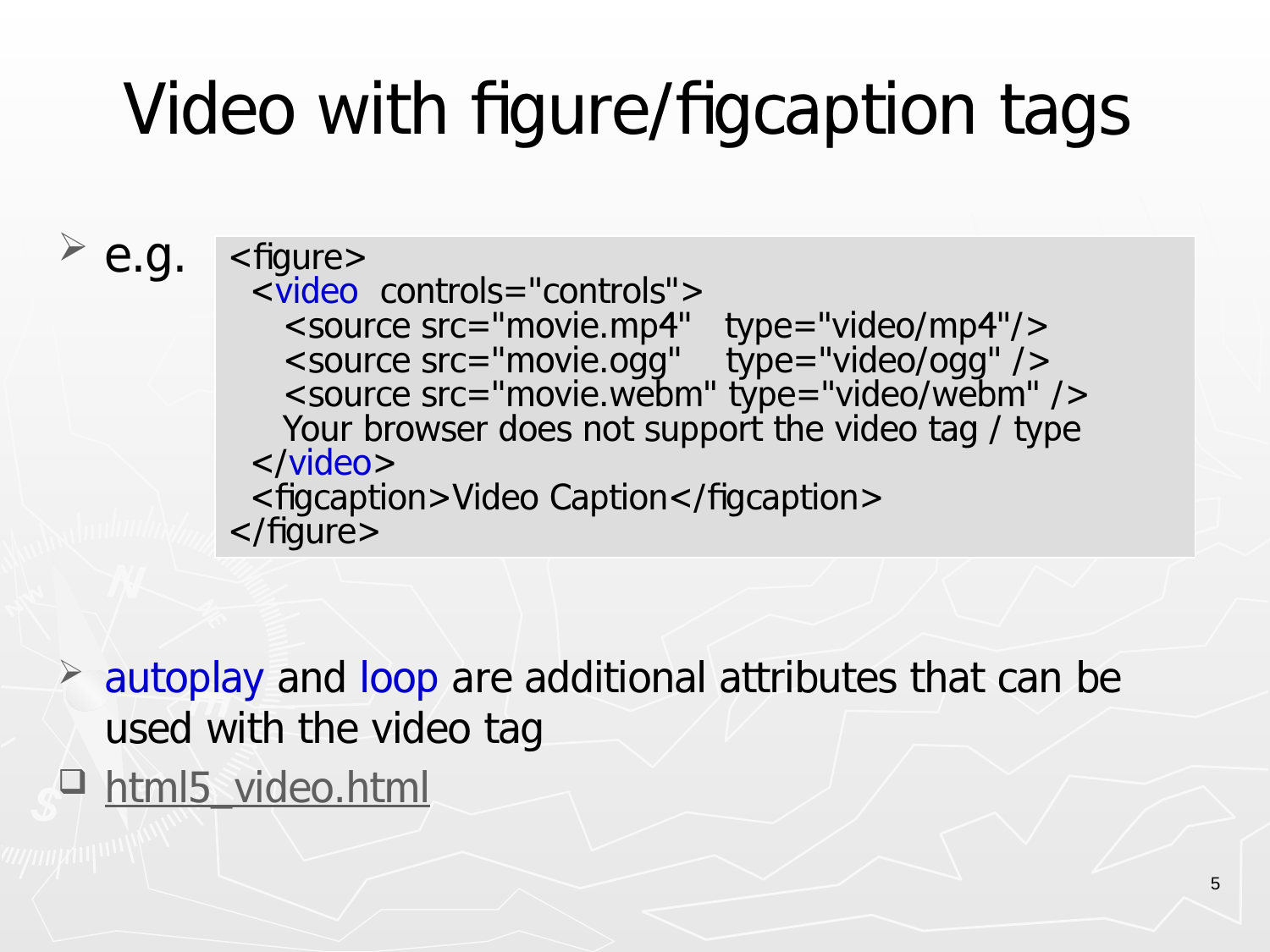

# Video with figure/figcaption tags
e.g.

autoplay and loop are additional attributes that can be used with the video tag
html5_video.html
| <figure> <video controls="controls"> <source src="movie.mp4" type="video/mp4"/> <source src="movie.ogg" type="video/ogg" /> <source src="movie.webm" type="video/webm" /> Your browser does not support the video tag / type </video> <figcaption>Video Caption</figcaption> </figure> |
| --- |
5